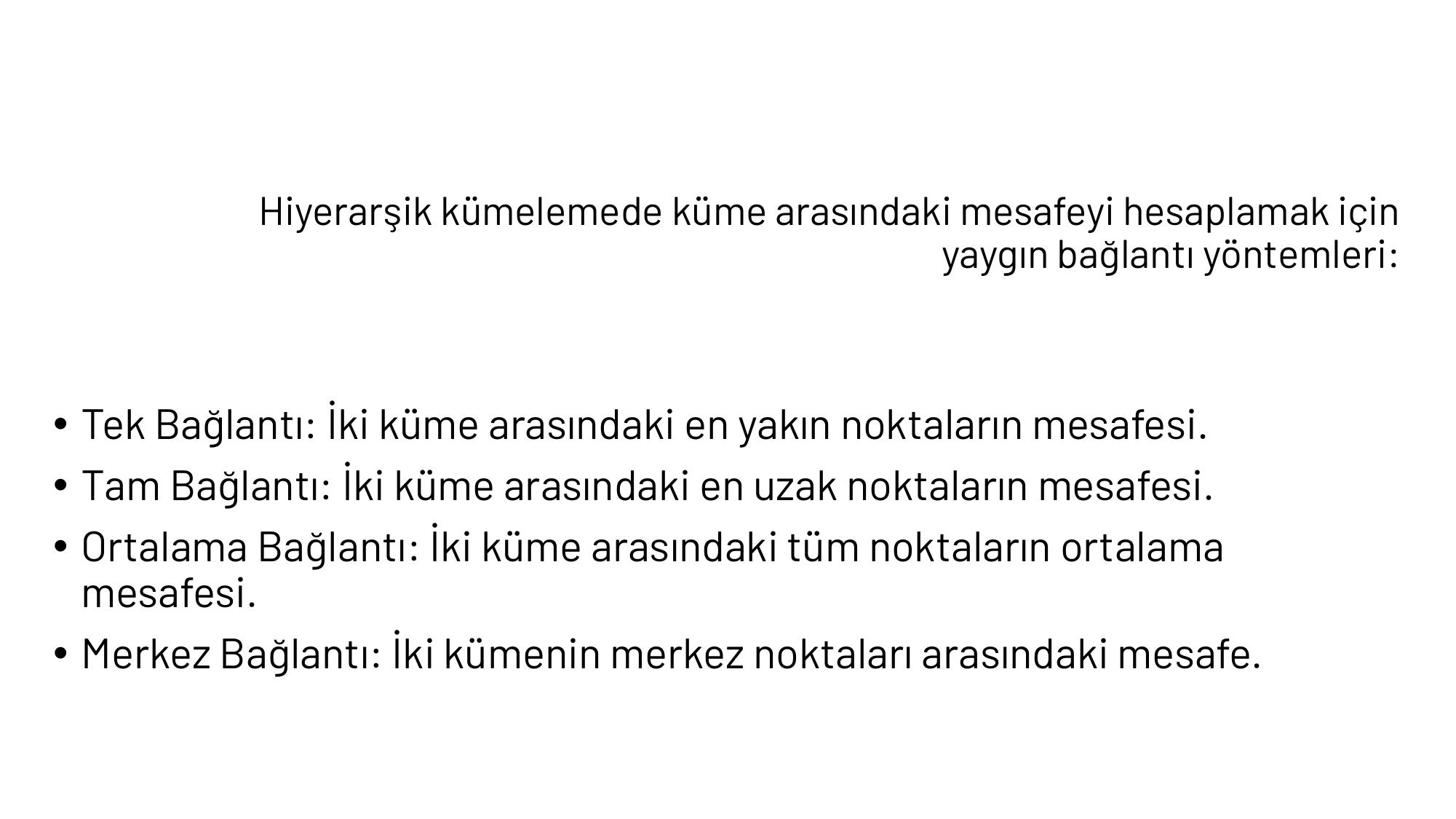

# Hiyerarşik kümelemede küme arasındaki mesafeyi hesaplamak için yaygın bağlantı yöntemleri:

Tek Bağlantı: İki küme arasındaki en yakın noktaların mesafesi.
Tam Bağlantı: İki küme arasındaki en uzak noktaların mesafesi.
Ortalama Bağlantı: İki küme arasındaki tüm noktaların ortalama mesafesi.
Merkez Bağlantı: İki kümenin merkez noktaları arasındaki mesafe.